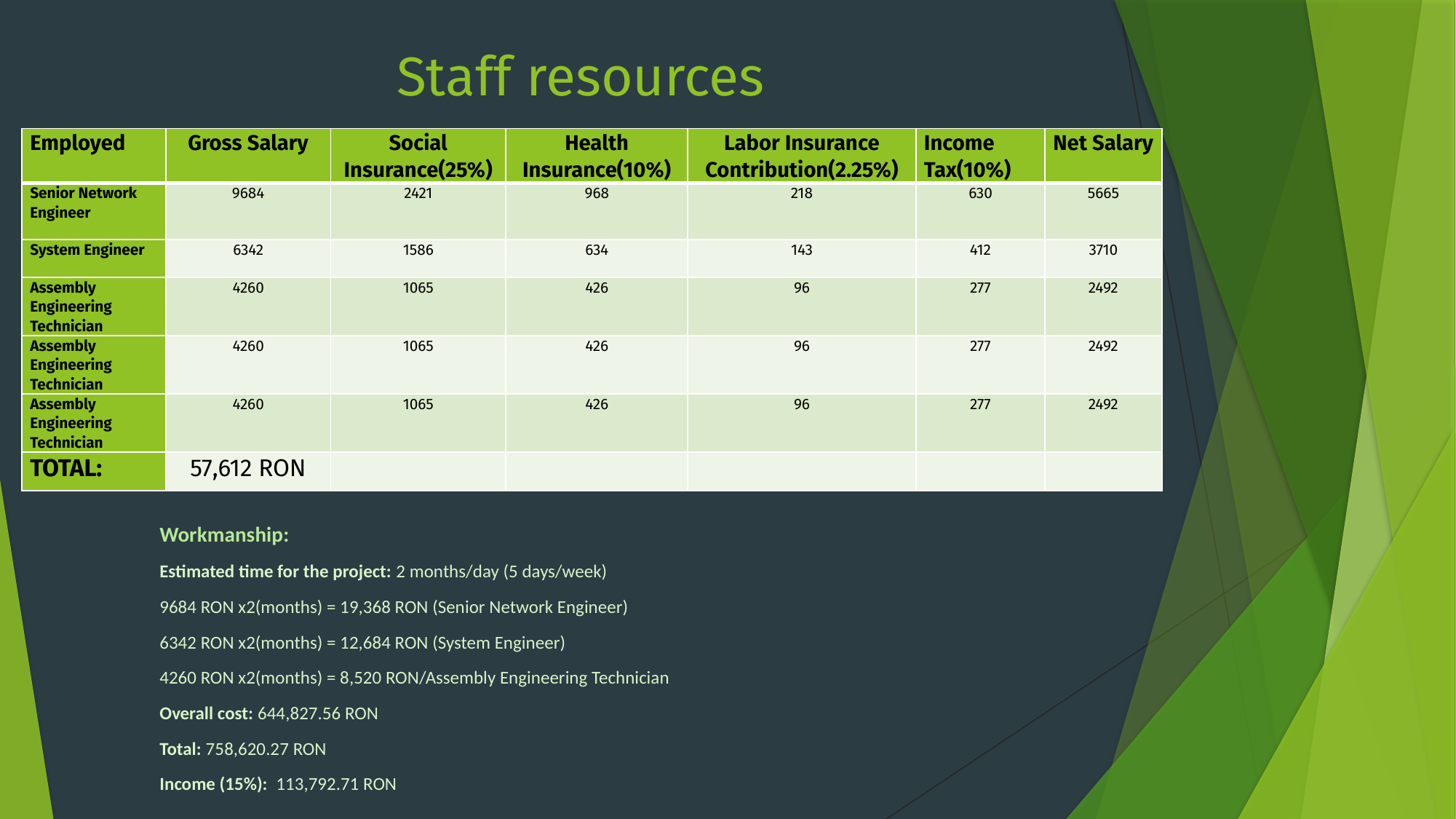

# Staff resources
| Employed | Gross Salary | Social Insurance(25%) | Health Insurance(10%) | Labor Insurance Contribution(2.25%) | Income Tax(10%) | Net Salary |
| --- | --- | --- | --- | --- | --- | --- |
| Senior Network Engineer | 9684 | 2421 | 968 | 218 | 630 | 5665 |
| System Engineer | 6342 | 1586 | 634 | 143 | 412 | 3710 |
| Assembly Engineering Technician | 4260 | 1065 | 426 | 96 | 277 | 2492 |
| Assembly Engineering Technician | 4260 | 1065 | 426 | 96 | 277 | 2492 |
| Assembly Engineering Technician | 4260 | 1065 | 426 | 96 | 277 | 2492 |
| TOTAL: | 57,612 RON |  |  |  |  |  |
Workmanship:
Estimated time for the project: 2 months/day (5 days/week)
9684 RON x2(months) = 19,368 RON (Senior Network Engineer)
6342 RON x2(months) = 12,684 RON (System Engineer)
4260 RON x2(months) = 8,520 RON/Assembly Engineering Technician
Overall cost: 644,827.56 RON
Total: 758,620.27 RON
Income (15%):  113,792.71 RON